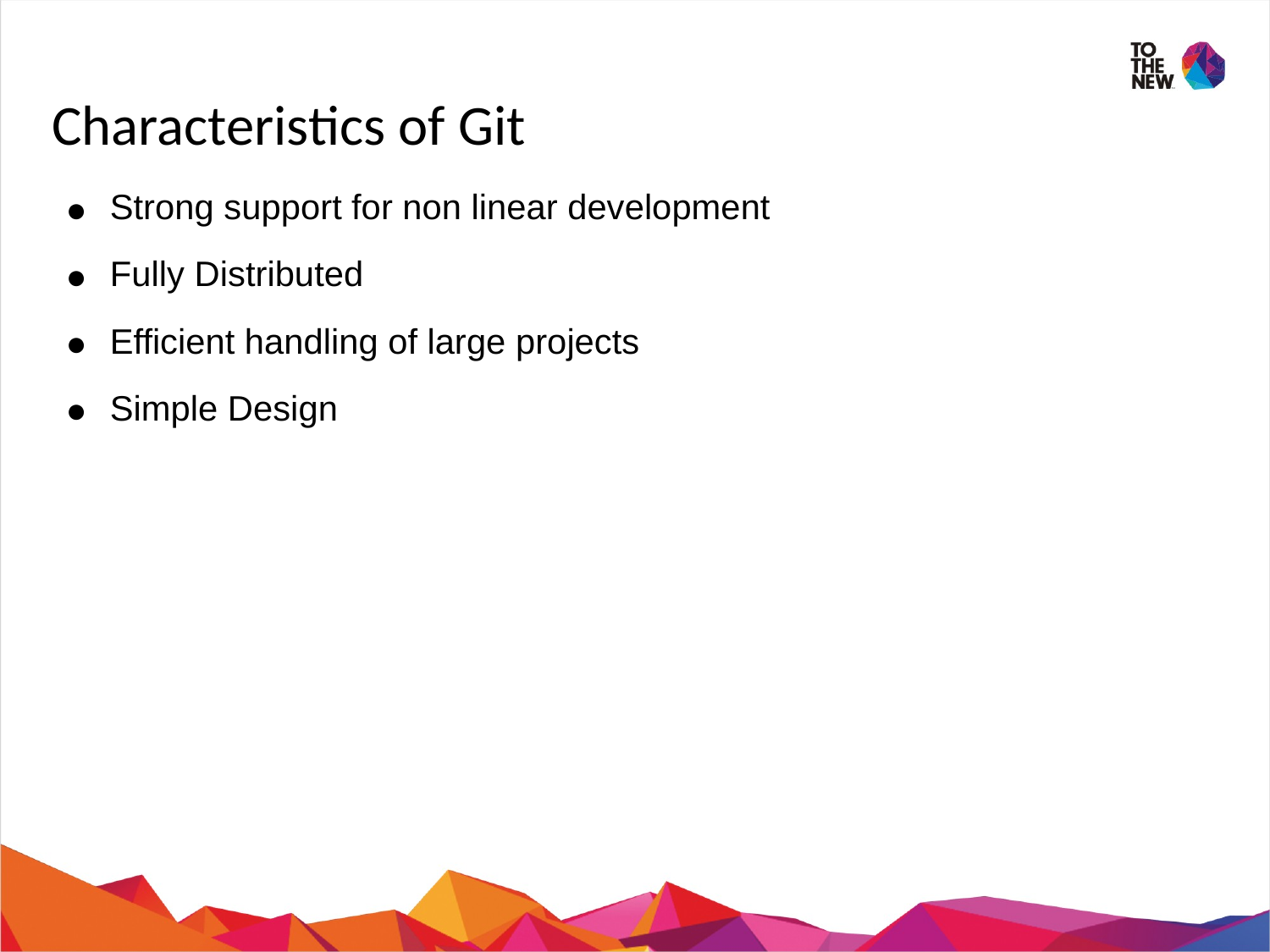

# Characteristics of Git
Strong support for non linear development
Fully Distributed
Efficient handling of large projects
Simple Design